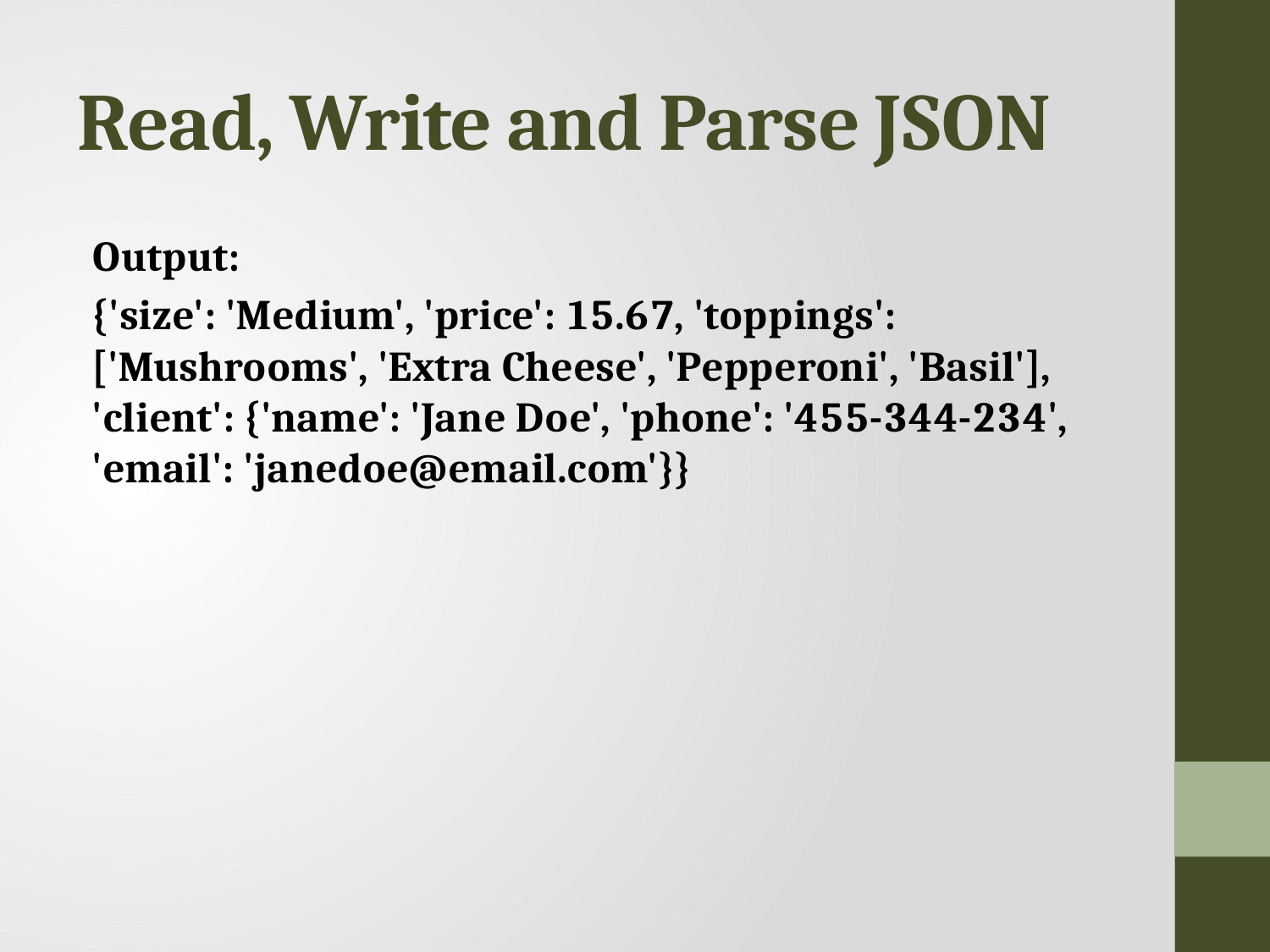

# Read, Write and Parse JSON
Output:
{'size': 'Medium', 'price': 15.67, 'toppings': ['Mushrooms', 'Extra Cheese', 'Pepperoni', 'Basil'], 'client': {'name': 'Jane Doe', 'phone': '455-344-234', 'email': 'janedoe@email.com'}}